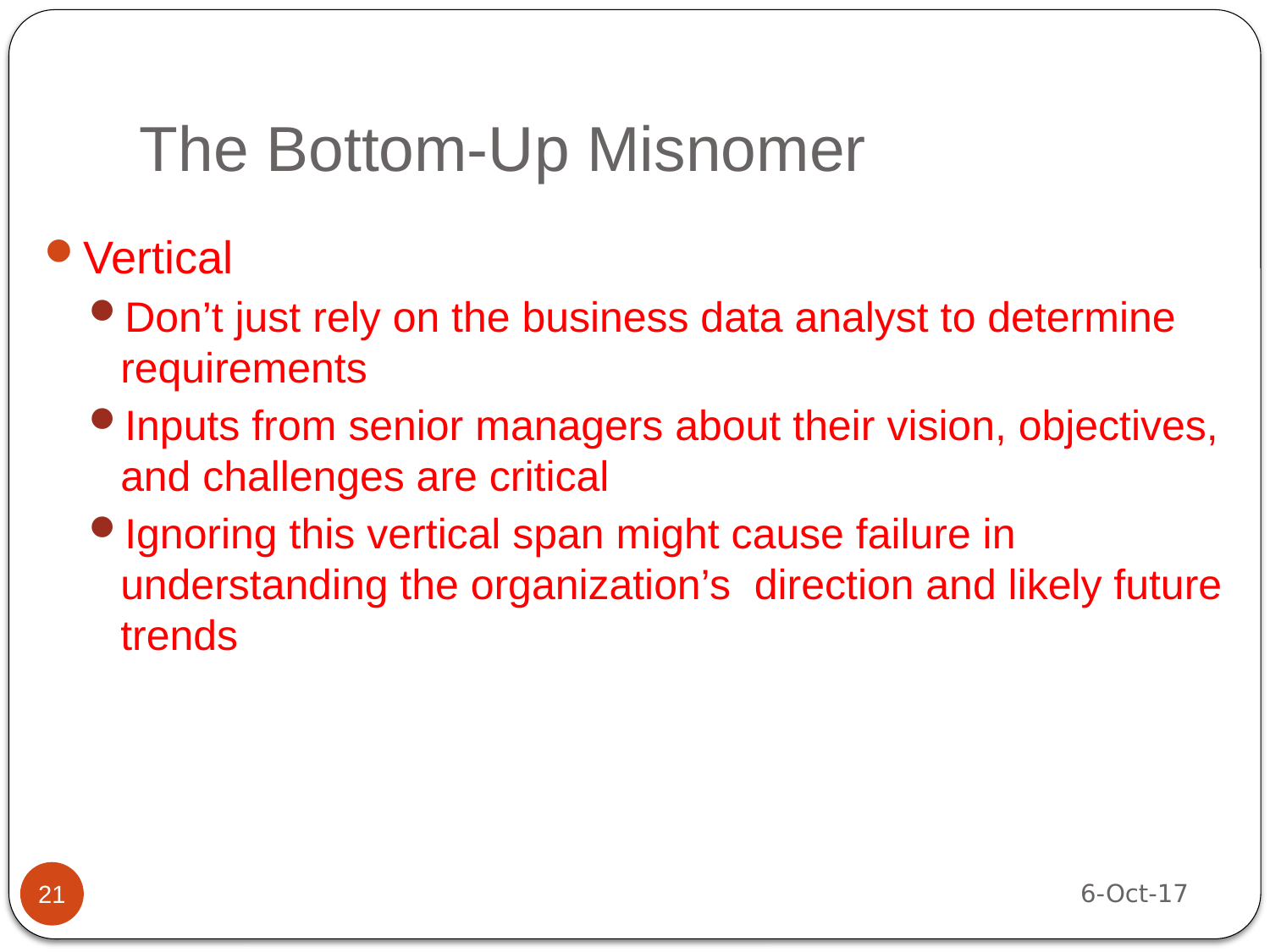

# The Bottom-Up Misnomer
Vertical
Don’t just rely on the business data analyst to determine requirements
Inputs from senior managers about their vision, objectives, and challenges are critical
Ignoring this vertical span might cause failure in understanding the organization’s  direction and likely future trends
6-Oct-17
21